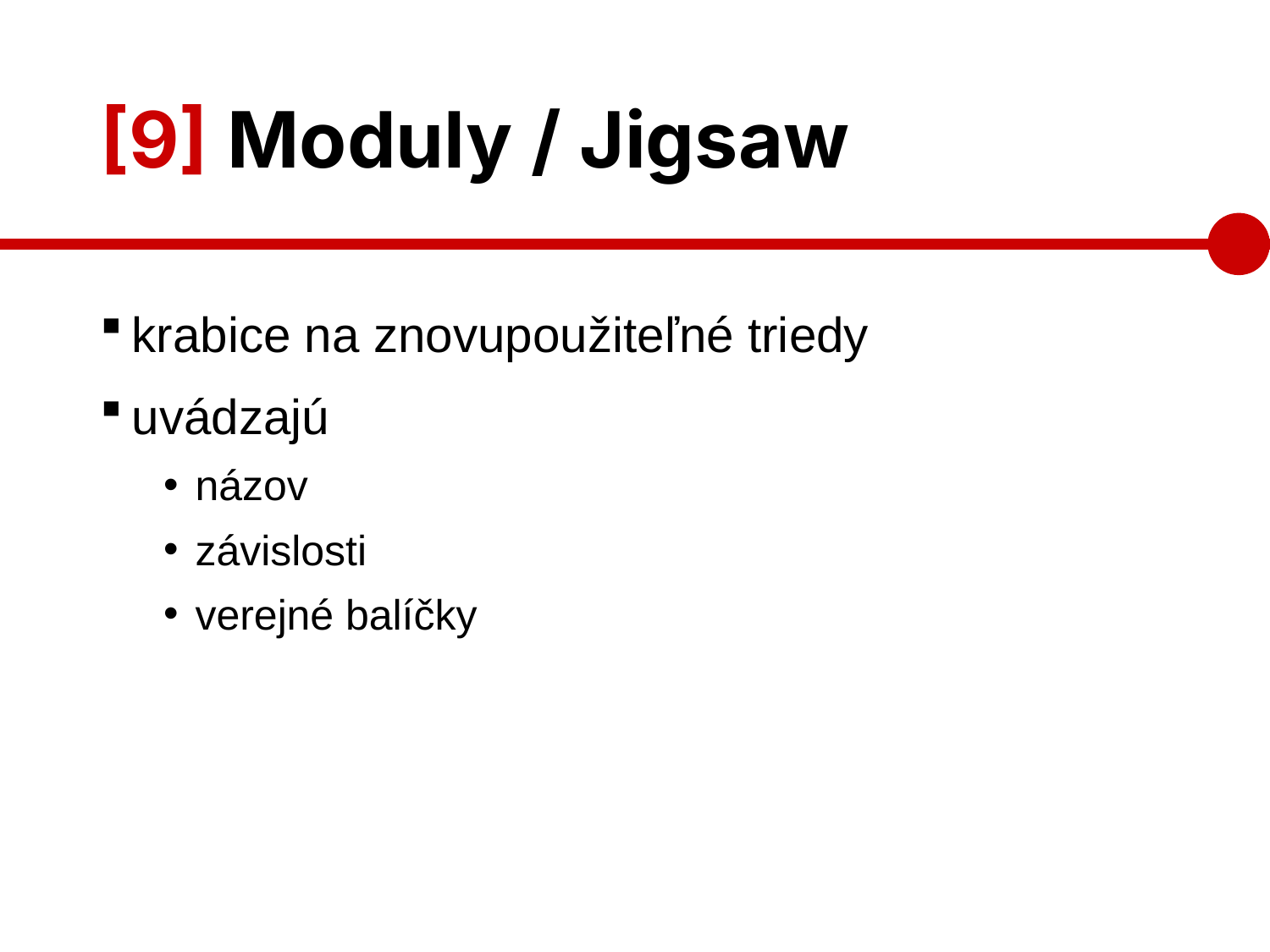

# [9] Moduly / Jigsaw
krabice na znovupoužiteľné triedy
uvádzajú
názov
závislosti
verejné balíčky